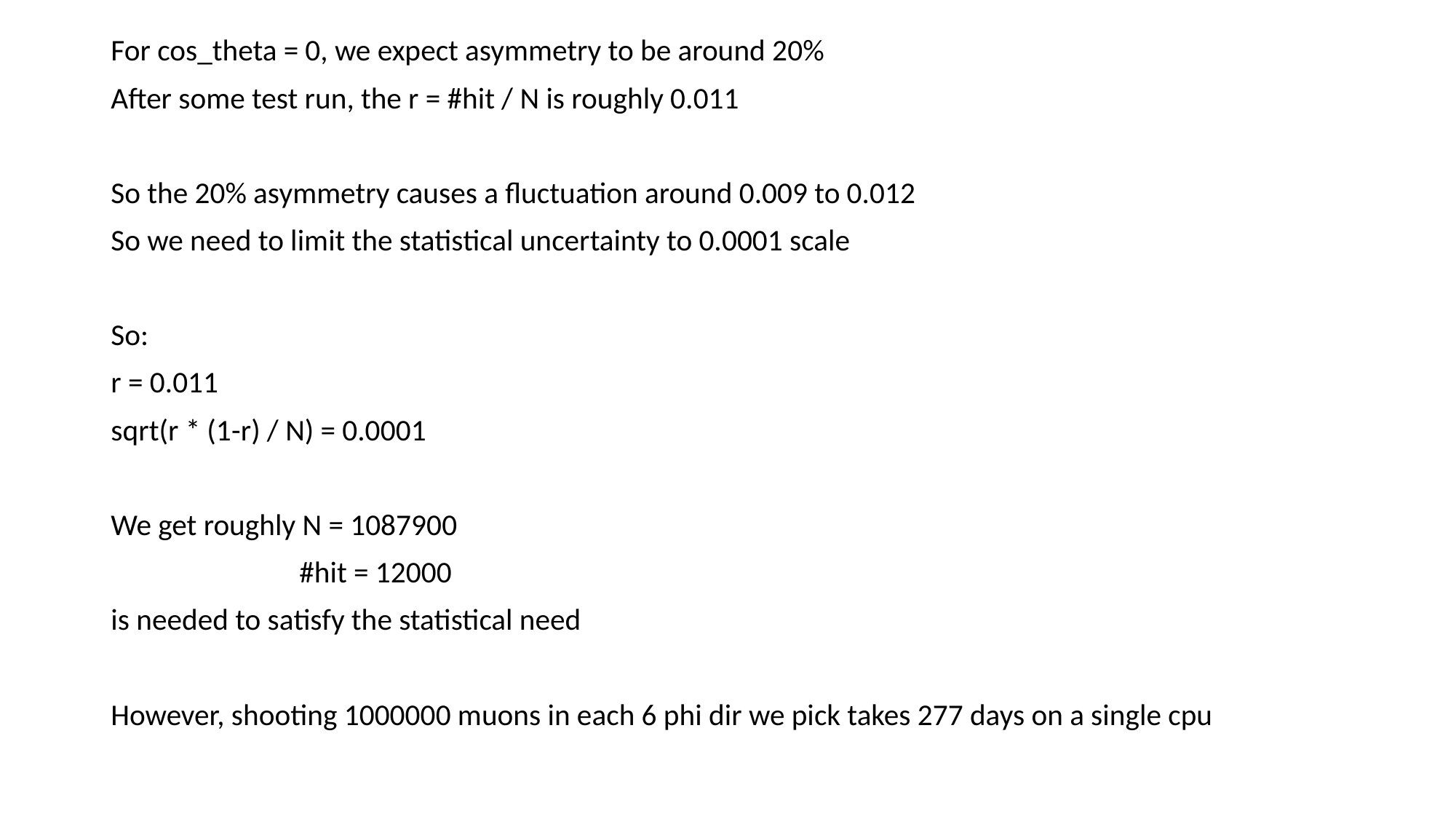

For cos_theta = 0, we expect asymmetry to be around 20%
After some test run, the r = #hit / N is roughly 0.011

So the 20% asymmetry causes a fluctuation around 0.009 to 0.012
So we need to limit the statistical uncertainty to 0.0001 scale

So:
r = 0.011
sqrt(r * (1-r) / N) = 0.0001

We get roughly N = 1087900
                            #hit = 12000
is needed to satisfy the statistical need

However, shooting 1000000 muons in each 6 phi dir we pick takes 277 days on a single cpu